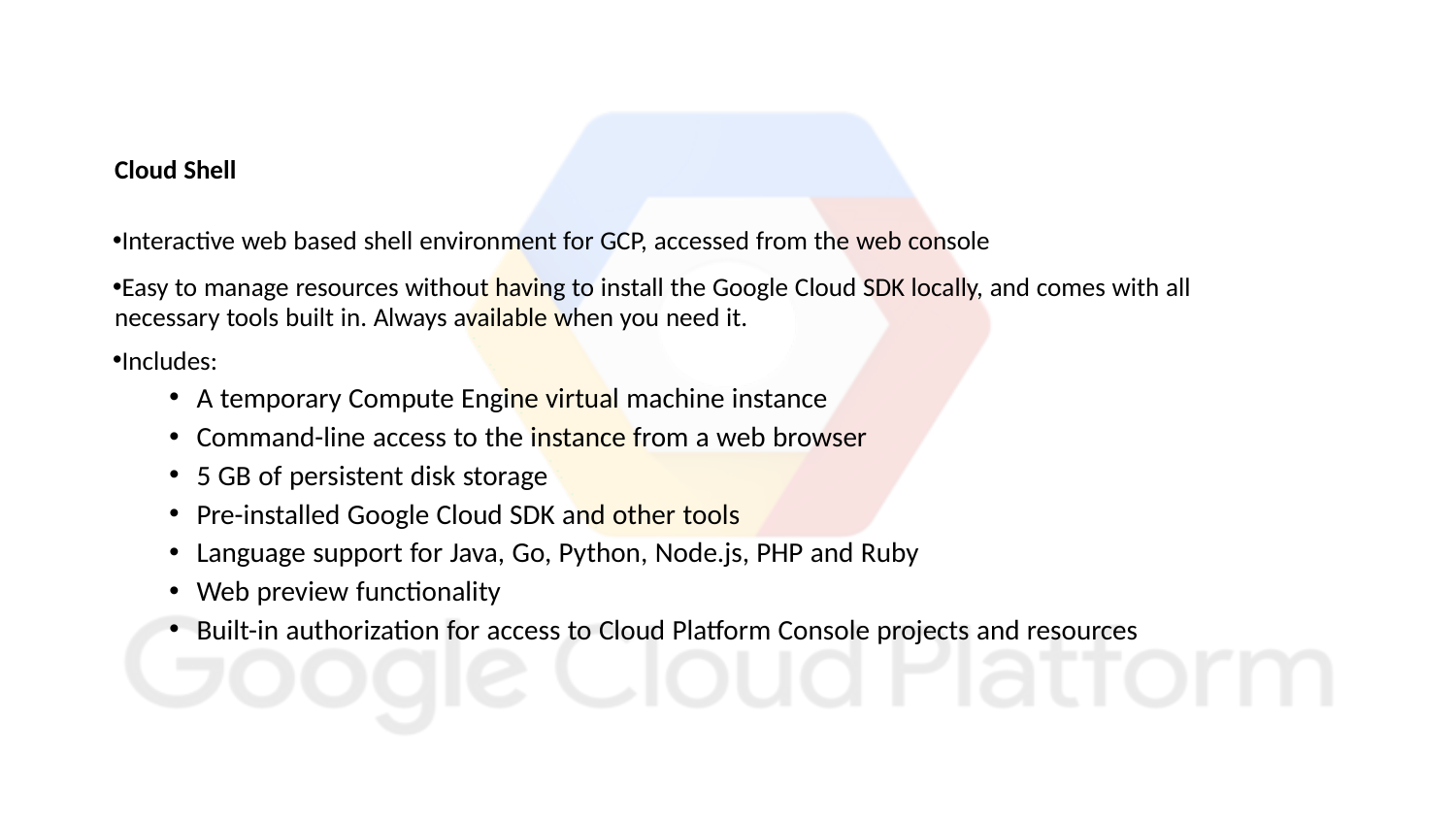

Cloud Shell

Interactive web based shell environment for GCP, accessed from the web console
Easy to manage resources without having to install the Google Cloud SDK locally, and comes with all necessary tools built in. Always available when you need it.
Includes:
A temporary Compute Engine virtual machine instance
Command-line access to the instance from a web browser
5 GB of persistent disk storage
Pre-installed Google Cloud SDK and other tools
Language support for Java, Go, Python, Node.js, PHP and Ruby
Web preview functionality
Built-in authorization for access to Cloud Platform Console projects and resources